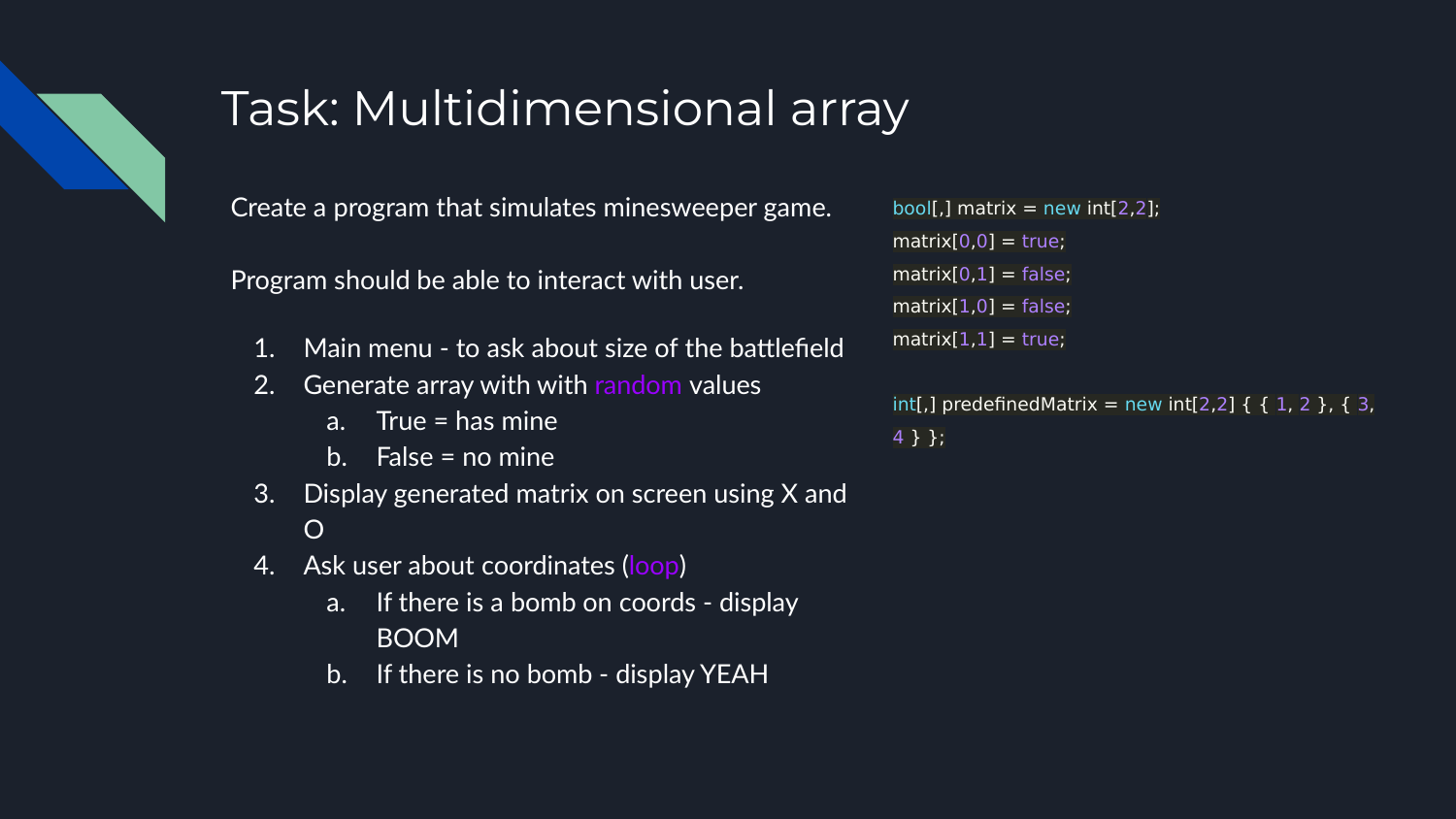

# Task: Multidimensional array
Create a program that simulates minesweeper game.
Program should be able to interact with user.
Main menu - to ask about size of the battlefield
Generate array with with random values
True = has mine
False = no mine
Display generated matrix on screen using X and O
Ask user about coordinates (loop)
If there is a bomb on coords - display BOOM
If there is no bomb - display YEAH
bool[,] matrix = new int[2,2];
matrix[0,0] = true;
matrix[0,1] = false;
matrix[1,0] = false;
matrix[1,1] = true;
int[,] predefinedMatrix = new int[2,2] { { 1, 2 }, { 3, 4 } };